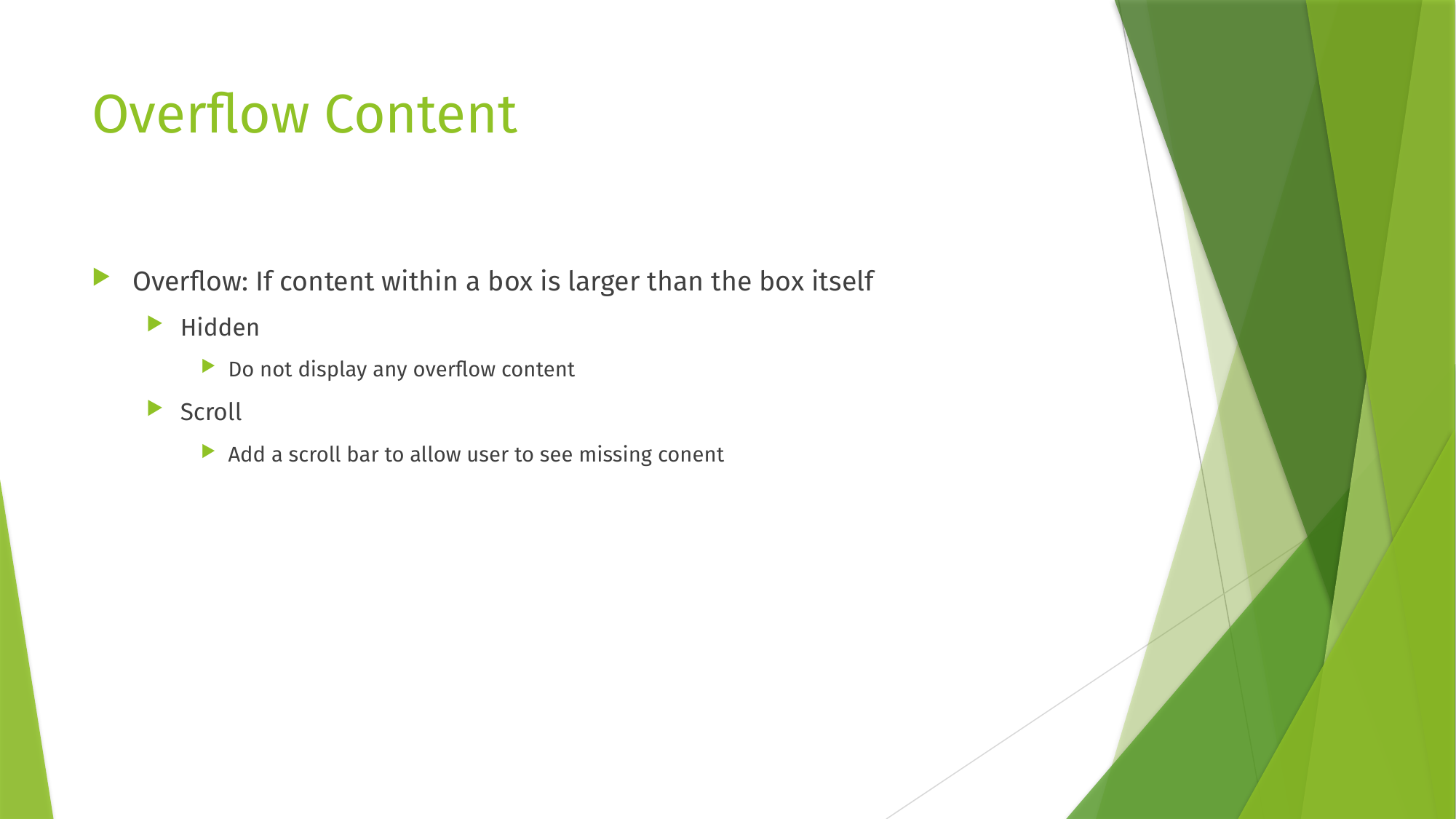

# Overflow Content
Overflow: If content within a box is larger than the box itself
Hidden
Do not display any overflow content
Scroll
Add a scroll bar to allow user to see missing conent